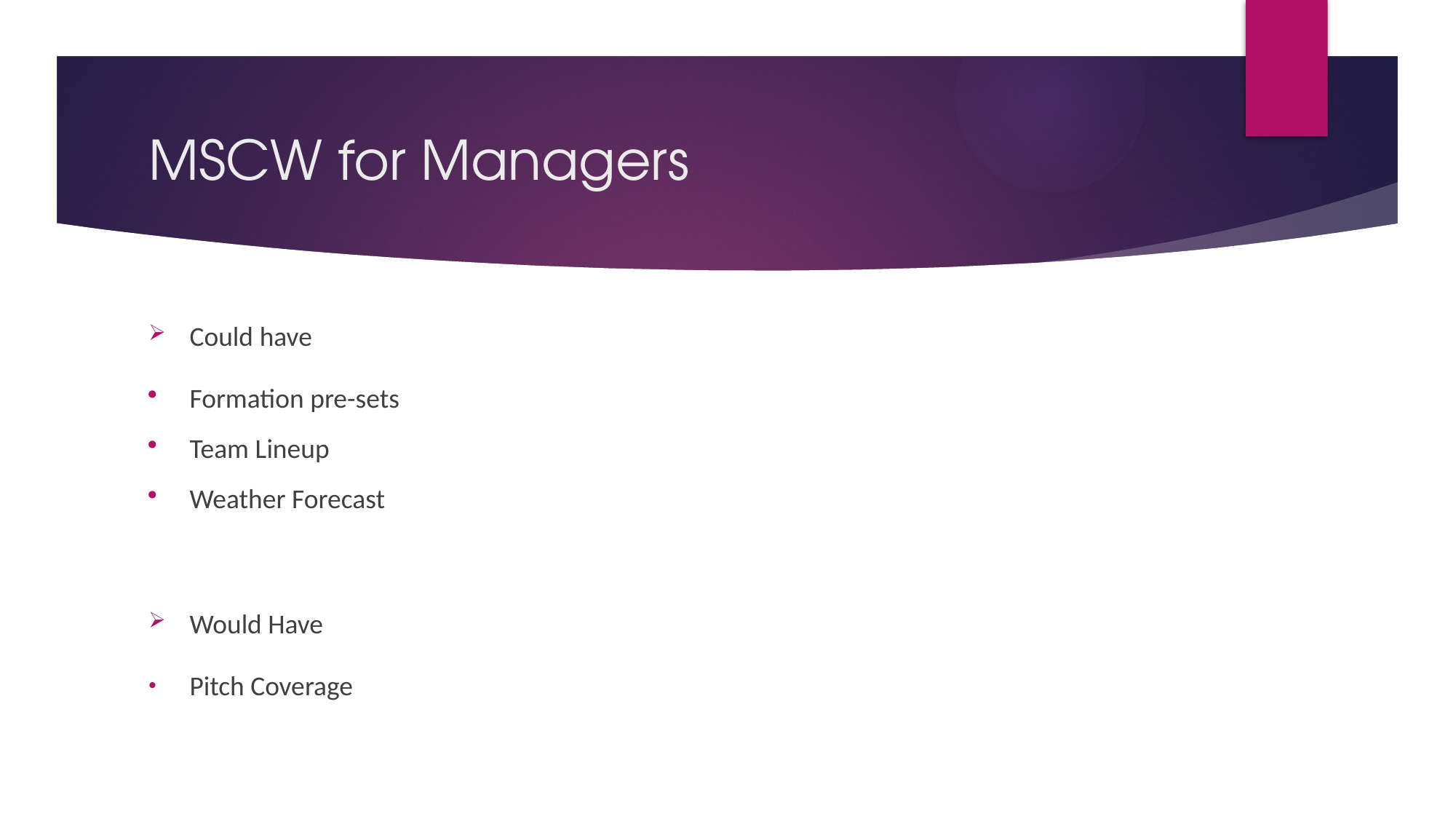

# MSCW for Managers
Could have
Formation pre-sets
Team Lineup
Weather Forecast

Would Have
Pitch Coverage